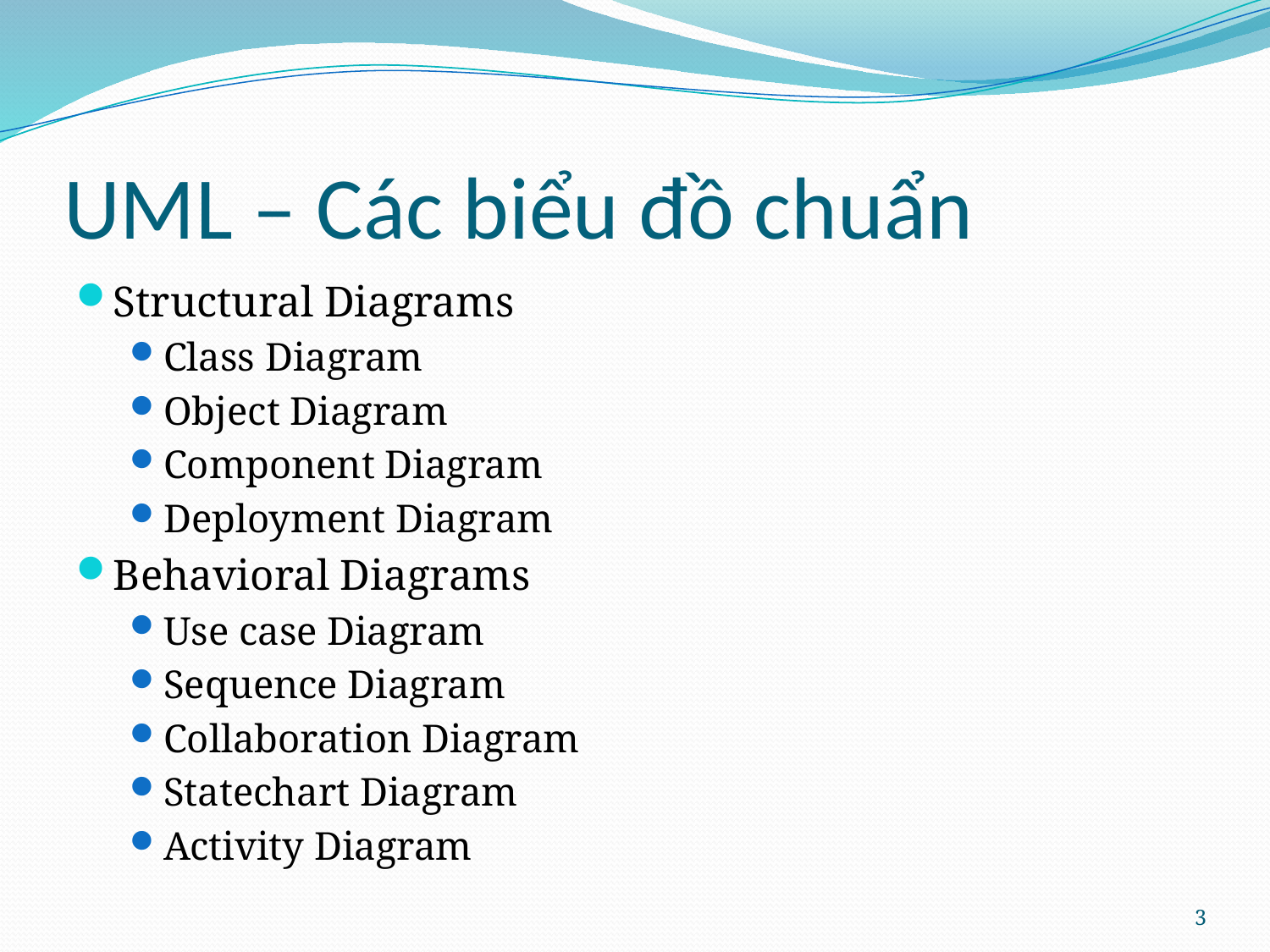

# UML – Các biểu đồ chuẩn
Structural Diagrams
Class Diagram
Object Diagram
Component Diagram
Deployment Diagram
Behavioral Diagrams
Use case Diagram
Sequence Diagram
Collaboration Diagram
Statechart Diagram
Activity Diagram
3